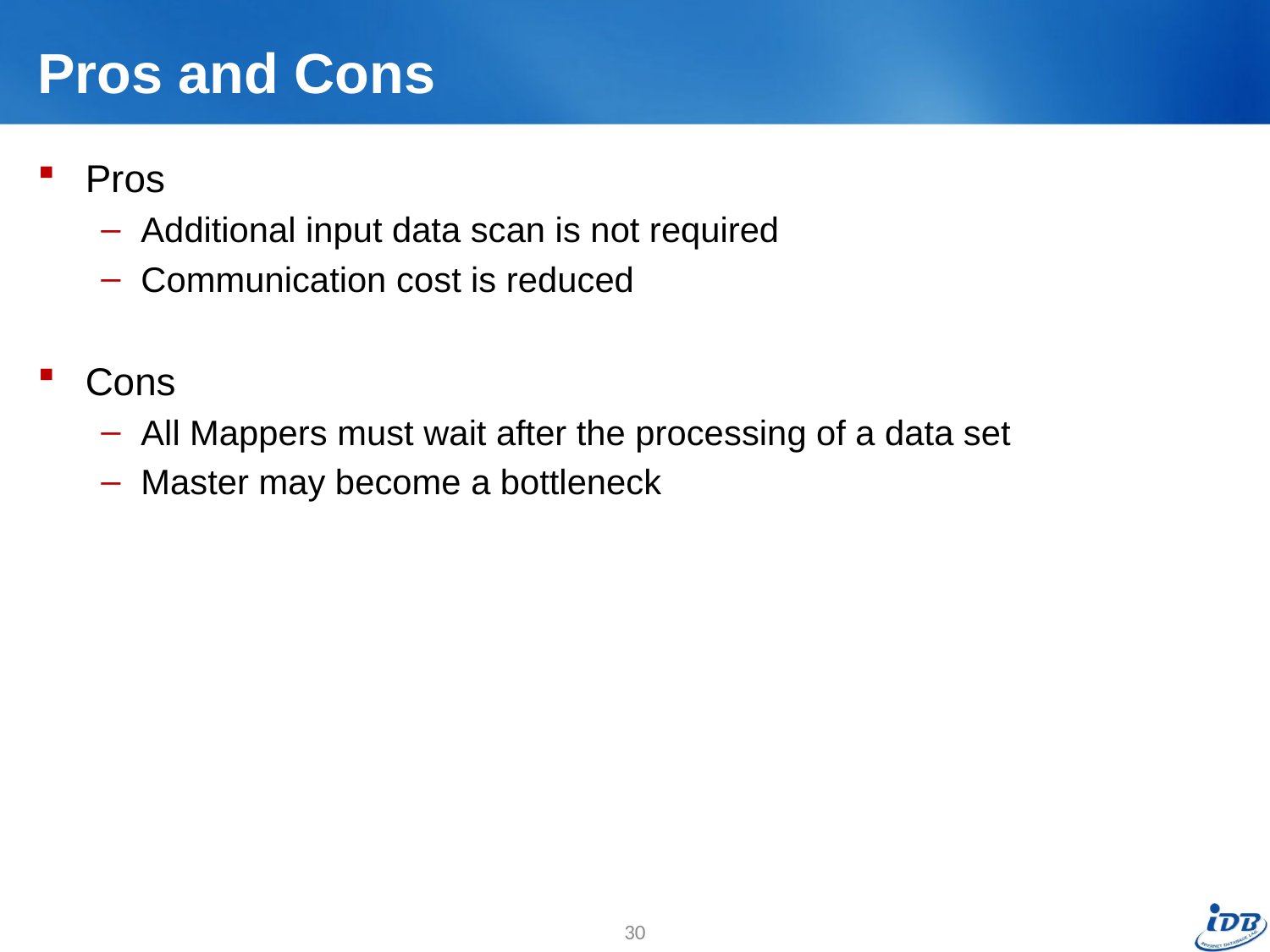

# Pros and Cons
Pros
Additional input data scan is not required
Communication cost is reduced

Cons
All Mappers must wait after the processing of a data set
Master may become a bottleneck
30